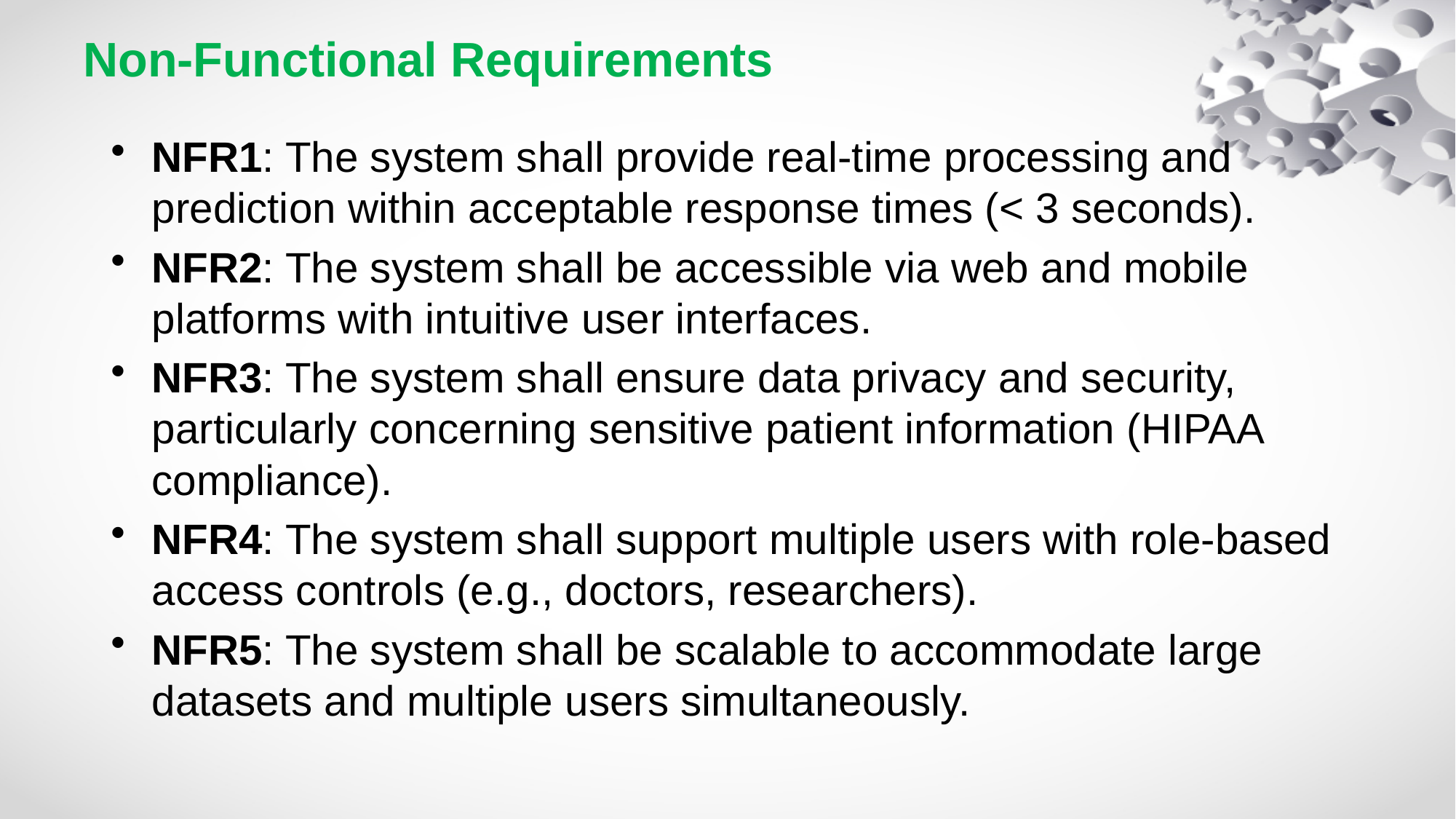

# Non-Functional Requirements
NFR1: The system shall provide real-time processing and prediction within acceptable response times (< 3 seconds).
NFR2: The system shall be accessible via web and mobile platforms with intuitive user interfaces.
NFR3: The system shall ensure data privacy and security, particularly concerning sensitive patient information (HIPAA compliance).
NFR4: The system shall support multiple users with role-based access controls (e.g., doctors, researchers).
NFR5: The system shall be scalable to accommodate large datasets and multiple users simultaneously.